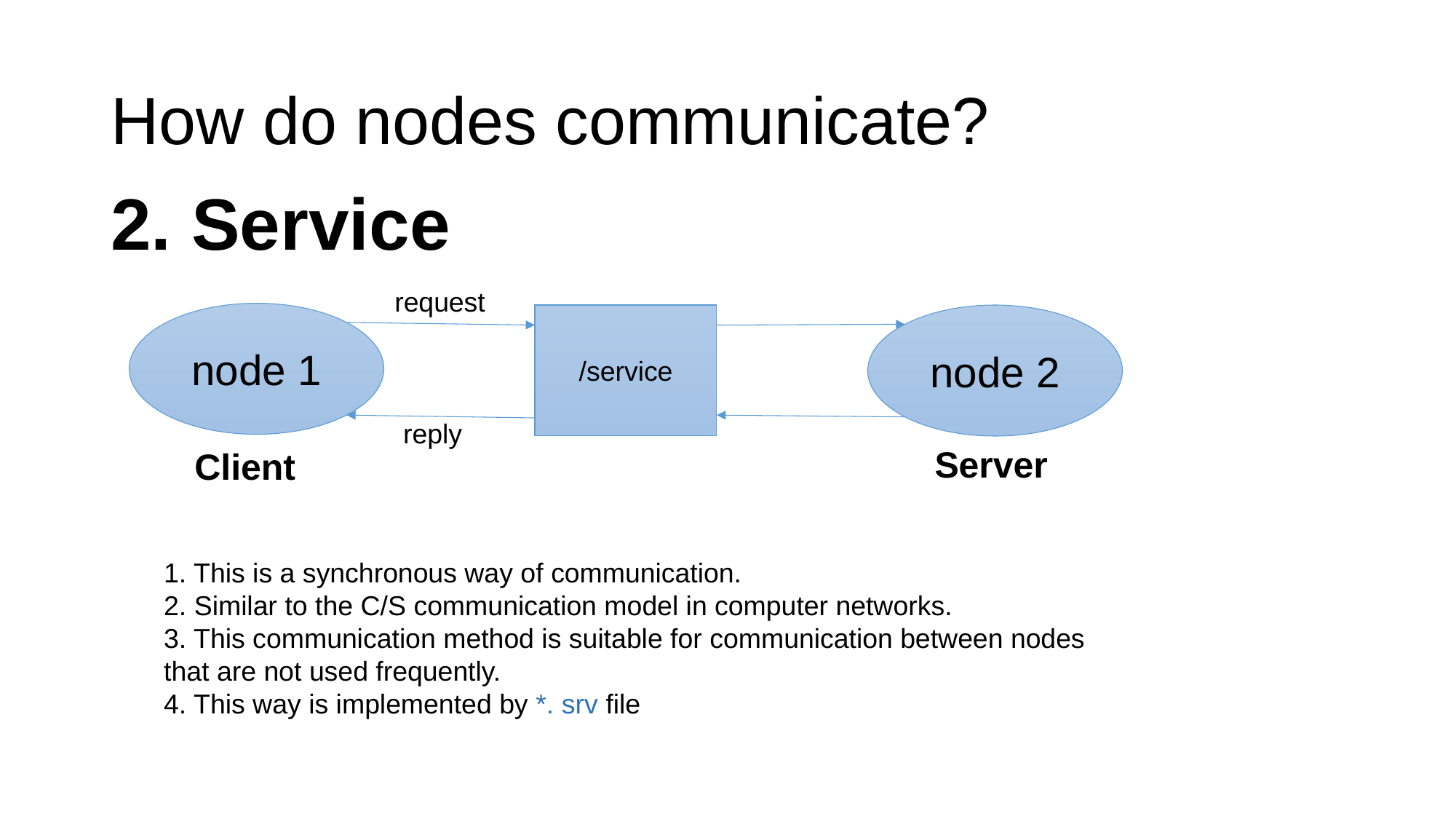

# How do nodes communicate?
2. Service
request
node 1
/service
node 2
reply
Server
Client
1. This is a synchronous way of communication.
2. Similar to the C/S communication model in computer networks.
3. This communication method is suitable for communication between nodes that are not used frequently.
4. This way is implemented by *. srv file